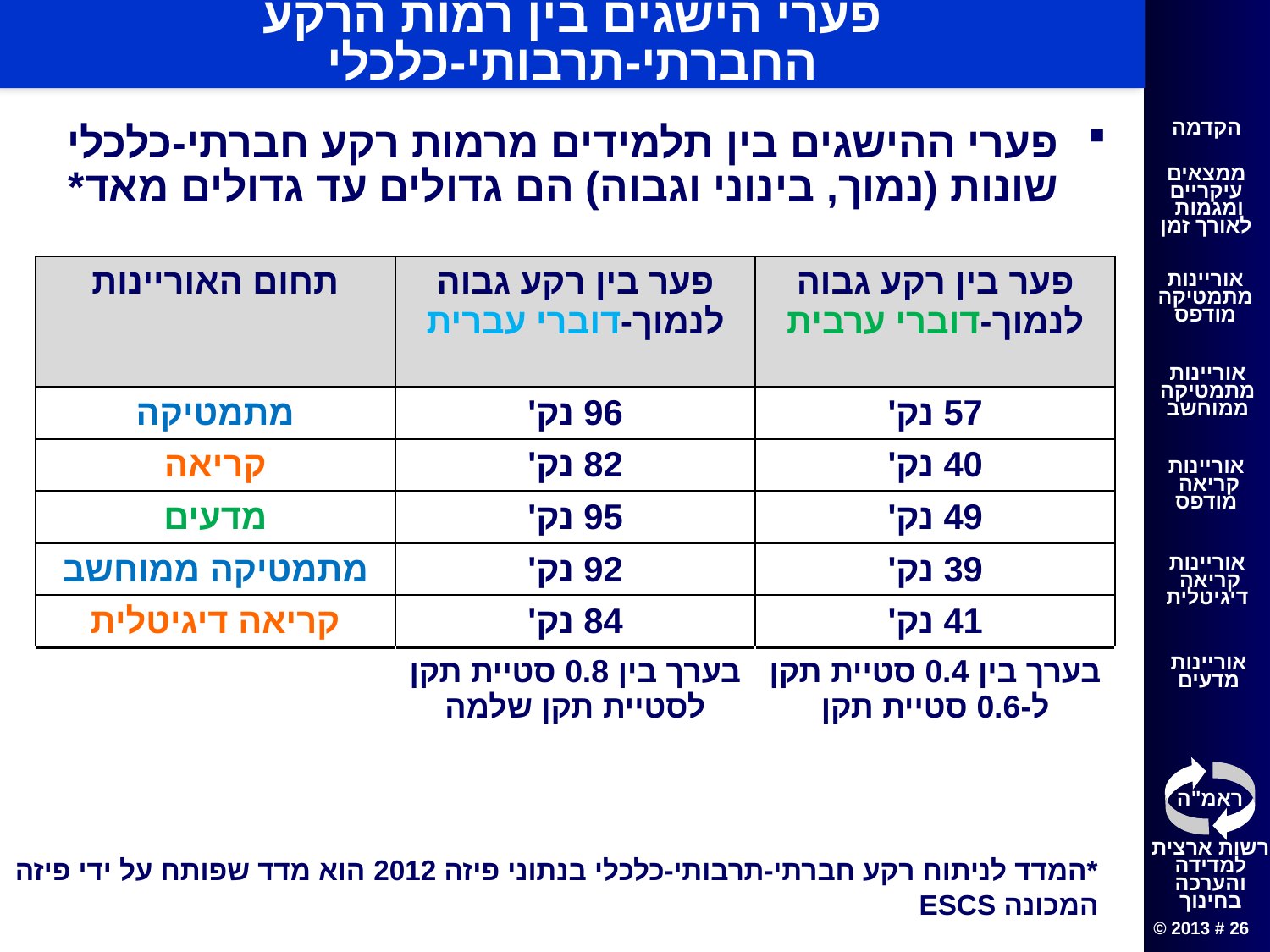

# פערי הישגים בין רמות הרקע החברתי-תרבותי-כלכלי

פערי ההישגים בין תלמידים מרמות רקע חברתי-כלכלי שונות (נמוך, בינוני וגבוה) הם גדולים עד גדולים מאד*
| תחום האוריינות | פער בין רקע גבוה לנמוך-דוברי עברית | פער בין רקע גבוה לנמוך-דוברי ערבית |
| --- | --- | --- |
| מתמטיקה | 96 נק' | 57 נק' |
| קריאה | 82 נק' | 40 נק' |
| מדעים | 95 נק' | 49 נק' |
| מתמטיקה ממוחשב | 92 נק' | 39 נק' |
| קריאה דיגיטלית | 84 נק' | 41 נק' |
|  | בערך בין 0.8 סטיית תקן לסטיית תקן שלמה | בערך בין 0.4 סטיית תקן ל-0.6 סטיית תקן |
*המדד לניתוח רקע חברתי-תרבותי-כלכלי בנתוני פיזה 2012 הוא מדד שפותח על ידי פיזה המכונה ESCS